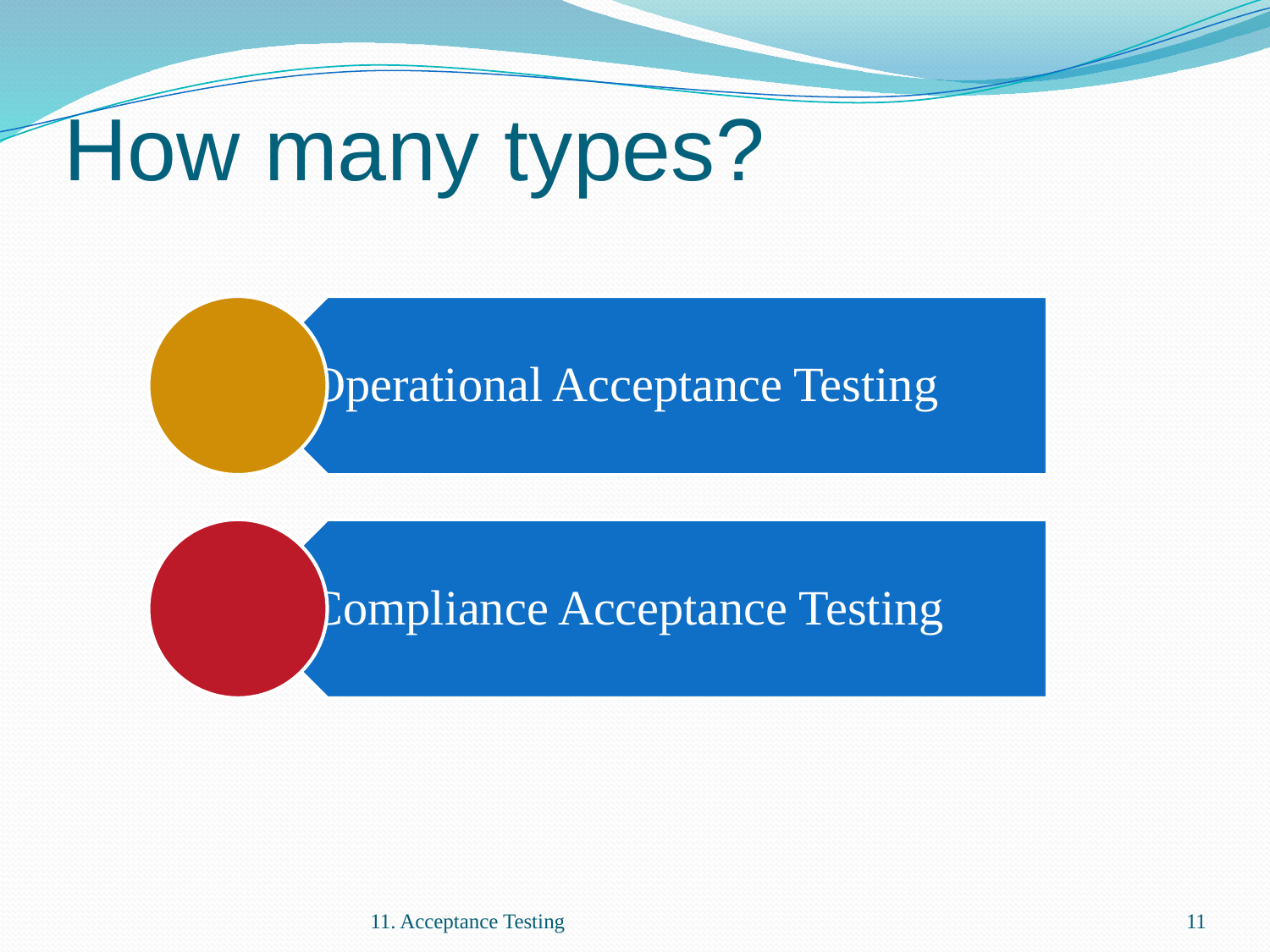

# How many types?
Operational Acceptance Testing
Compliance Acceptance Testing
11. Acceptance Testing
11